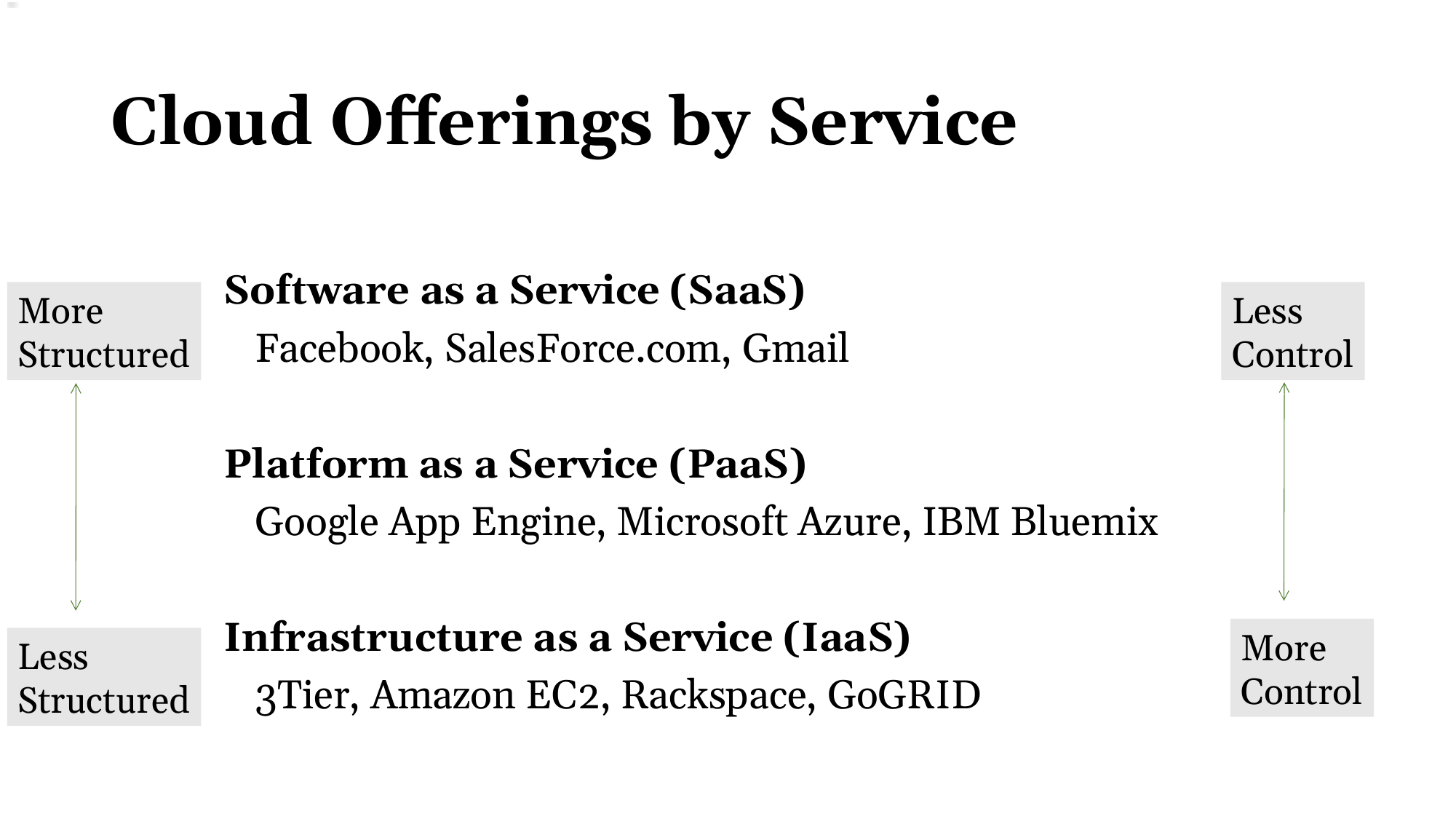

# Cloud Offerings by Service
Software as a Service (SaaS)
		Facebook, SalesForce.com, Gmail

Platform as a Service (PaaS)
		Google App Engine, Microsoft Azure, IBM Bluemix

Infrastructure as a Service (IaaS)
		3Tier, Amazon EC2, Rackspace, GoGRID

More
Structured
Less
Control
More
Control
Less
Structured